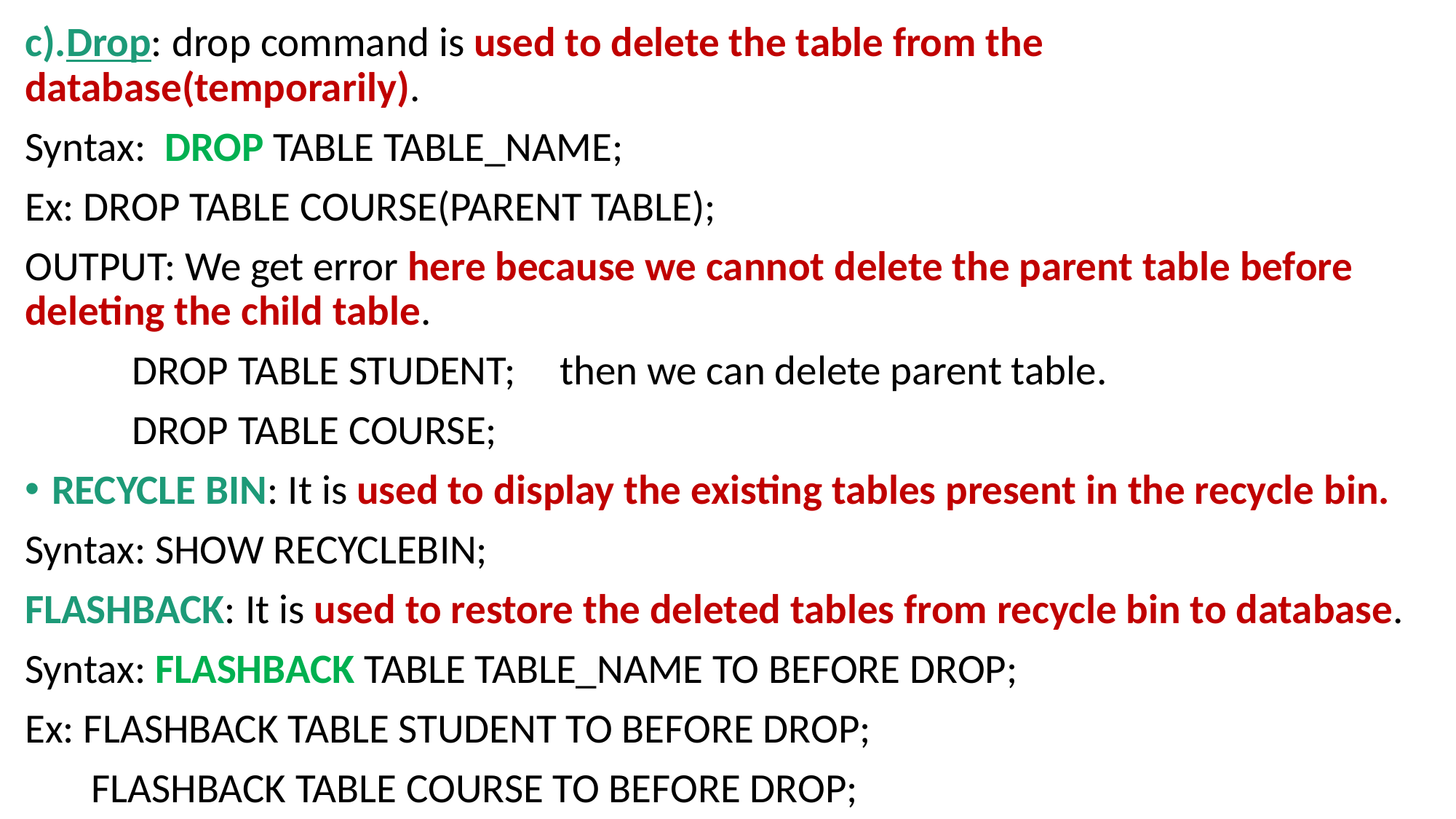

c).Drop: drop command is used to delete the table from the database(temporarily).
Syntax:  DROP TABLE TABLE_NAME;
Ex: DROP TABLE COURSE(PARENT TABLE);
OUTPUT: We get error here because we cannot delete the parent table before deleting the child table.
	DROP TABLE STUDENT;	then we can delete parent table.
	DROP TABLE COURSE;
RECYCLE BIN: It is used to display the existing tables present in the recycle bin.
Syntax: SHOW RECYCLEBIN;
FLASHBACK: It is used to restore the deleted tables from recycle bin to database.
Syntax: FLASHBACK TABLE TABLE_NAME TO BEFORE DROP;
Ex: FLASHBACK TABLE STUDENT TO BEFORE DROP;
       FLASHBACK TABLE COURSE TO BEFORE DROP;